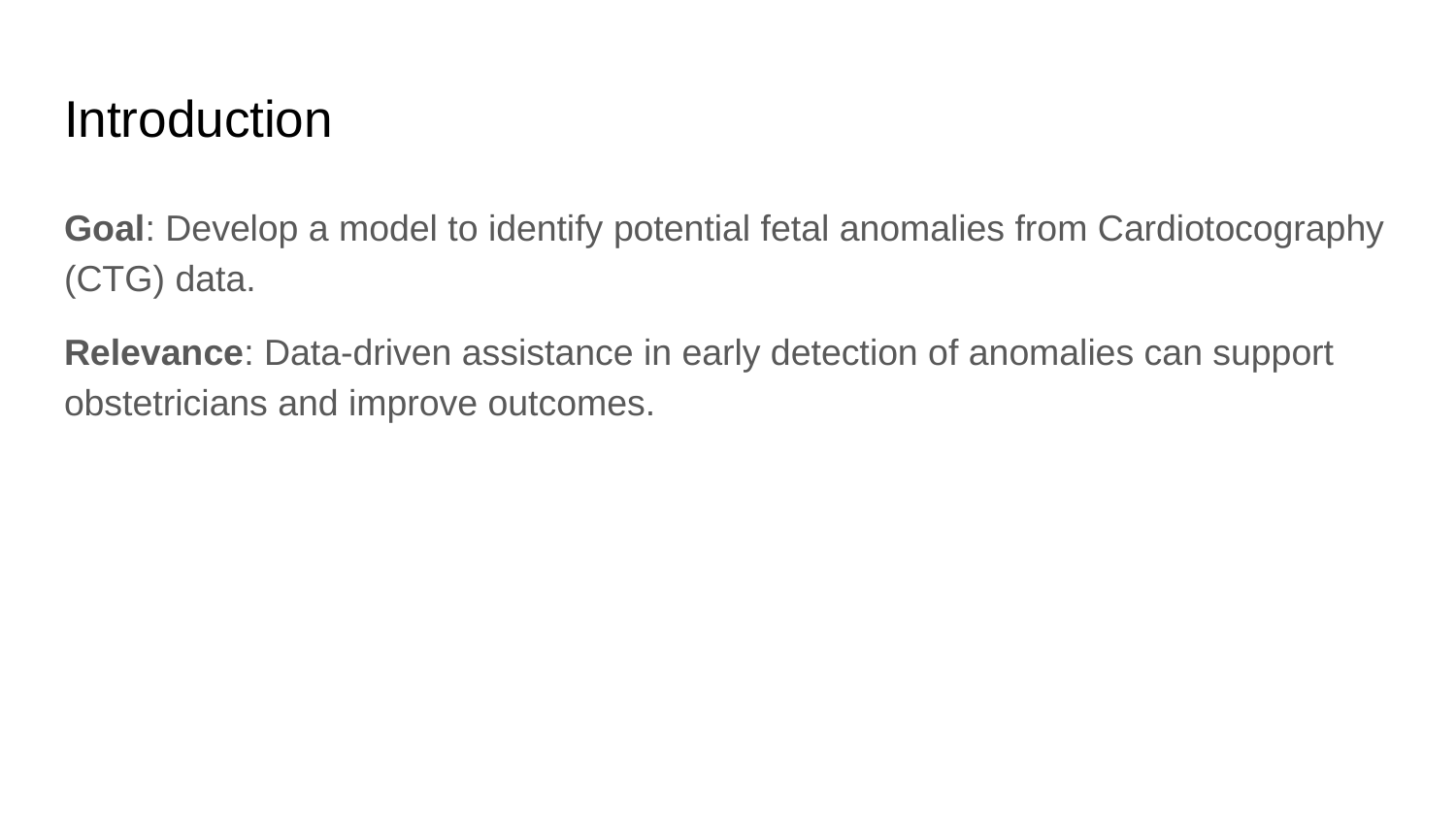

# Introduction

Goal: Develop a model to identify potential fetal anomalies from Cardiotocography (CTG) data.
Relevance: Data-driven assistance in early detection of anomalies can support obstetricians and improve outcomes.